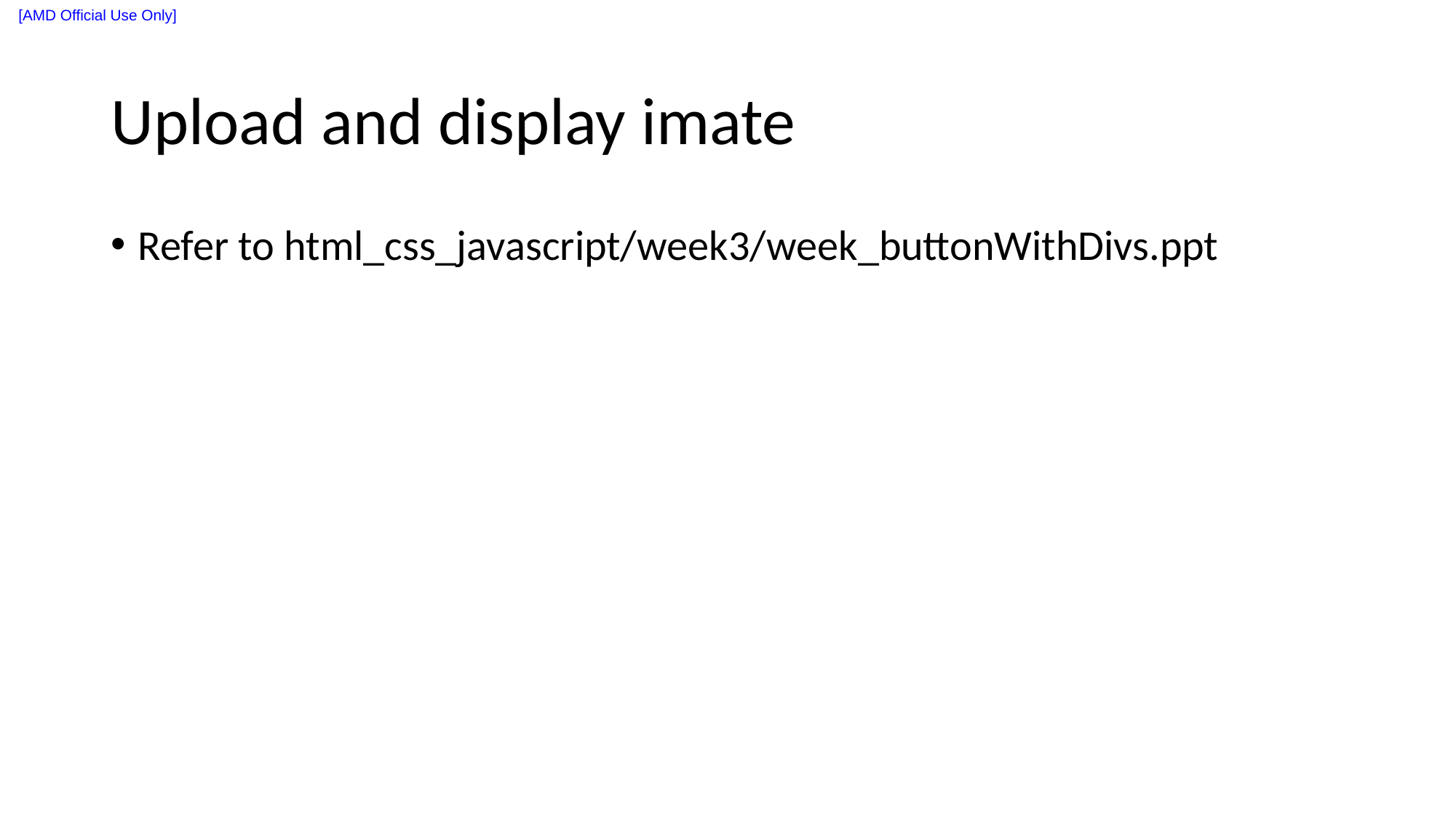

# Upload and display imate
Refer to html_css_javascript/week3/week_buttonWithDivs.ppt